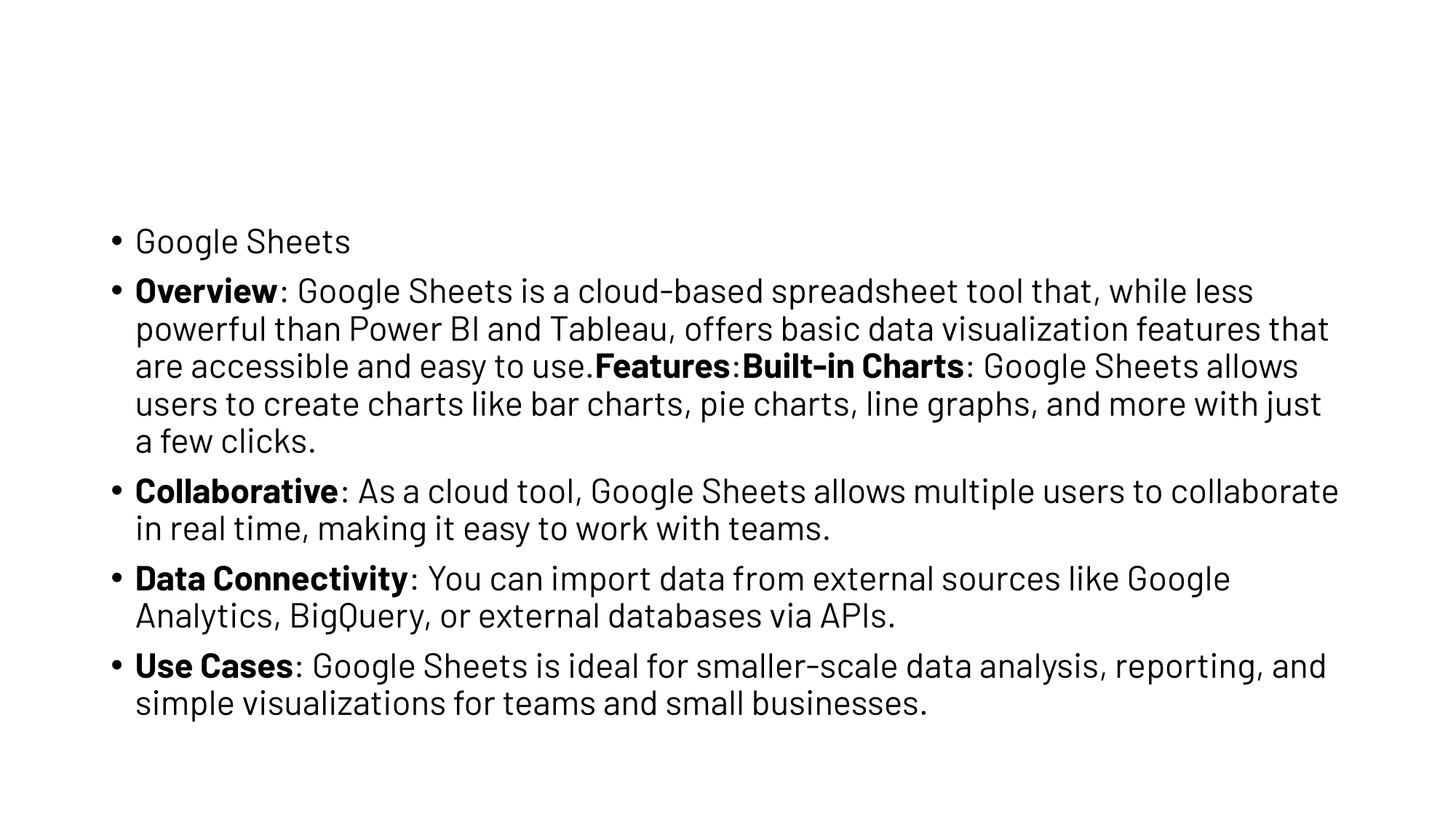

#
Google Sheets
Overview: Google Sheets is a cloud-based spreadsheet tool that, while less powerful than Power BI and Tableau, offers basic data visualization features that are accessible and easy to use.Features:Built-in Charts: Google Sheets allows users to create charts like bar charts, pie charts, line graphs, and more with just a few clicks.
Collaborative: As a cloud tool, Google Sheets allows multiple users to collaborate in real time, making it easy to work with teams.
Data Connectivity: You can import data from external sources like Google Analytics, BigQuery, or external databases via APIs.
Use Cases: Google Sheets is ideal for smaller-scale data analysis, reporting, and simple visualizations for teams and small businesses.